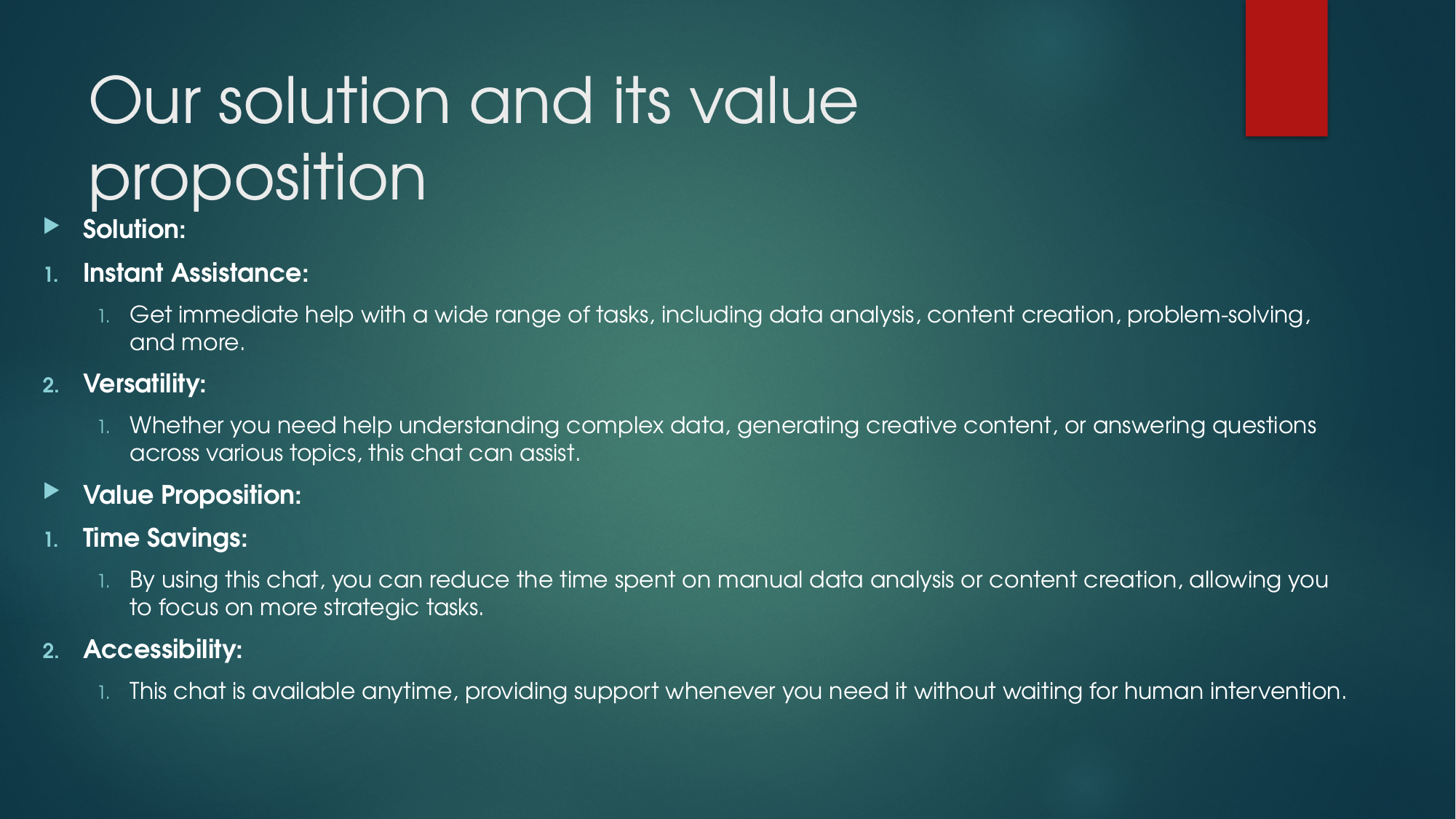

# Our solution and its value proposition
Solution:
Instant Assistance:
Get immediate help with a wide range of tasks, including data analysis, content creation, problem-solving, and more.
Versatility:
Whether you need help understanding complex data, generating creative content, or answering questions across various topics, this chat can assist.
Value Proposition:
Time Savings:
By using this chat, you can reduce the time spent on manual data analysis or content creation, allowing you to focus on more strategic tasks.
Accessibility:
This chat is available anytime, providing support whenever you need it without waiting for human intervention.